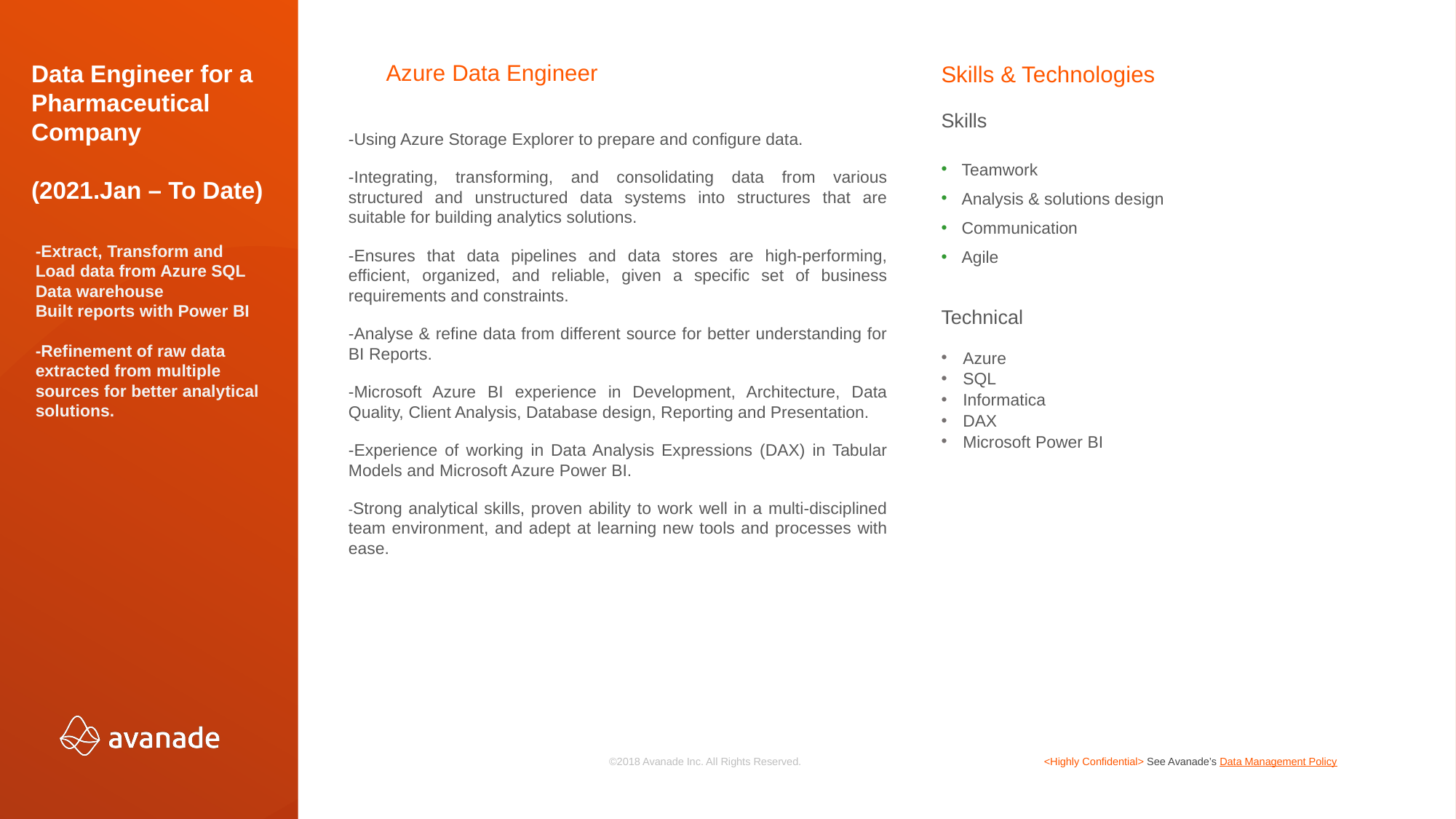

Azure Data Engineer
Data Engineer for a Pharmaceutical Company

(2021.Jan – To Date)

Skills & Technologies
Skills
Teamwork
Analysis & solutions design
Communication
Agile

Technical
Azure
SQL
Informatica
DAX
Microsoft Power BI

-Using Azure Storage Explorer to prepare and configure data.
-Integrating, transforming, and consolidating data from various structured and unstructured data systems into structures that are suitable for building analytics solutions.
-Ensures that data pipelines and data stores are high-performing, efficient, organized, and reliable, given a specific set of business requirements and constraints.
-Analyse & refine data from different source for better understanding for BI Reports.
-Microsoft Azure BI experience in Development, Architecture, Data Quality, Client Analysis, Database design, Reporting and Presentation.
-Experience of working in Data Analysis Expressions (DAX) in Tabular Models and Microsoft Azure Power BI.
-Strong analytical skills, proven ability to work well in a multi-disciplined team environment, and adept at learning new tools and processes with ease.

-Extract, Transform and Load data from Azure SQL Data warehouse
Built reports with Power BI

-Refinement of raw data extracted from multiple sources for better analytical solutions.